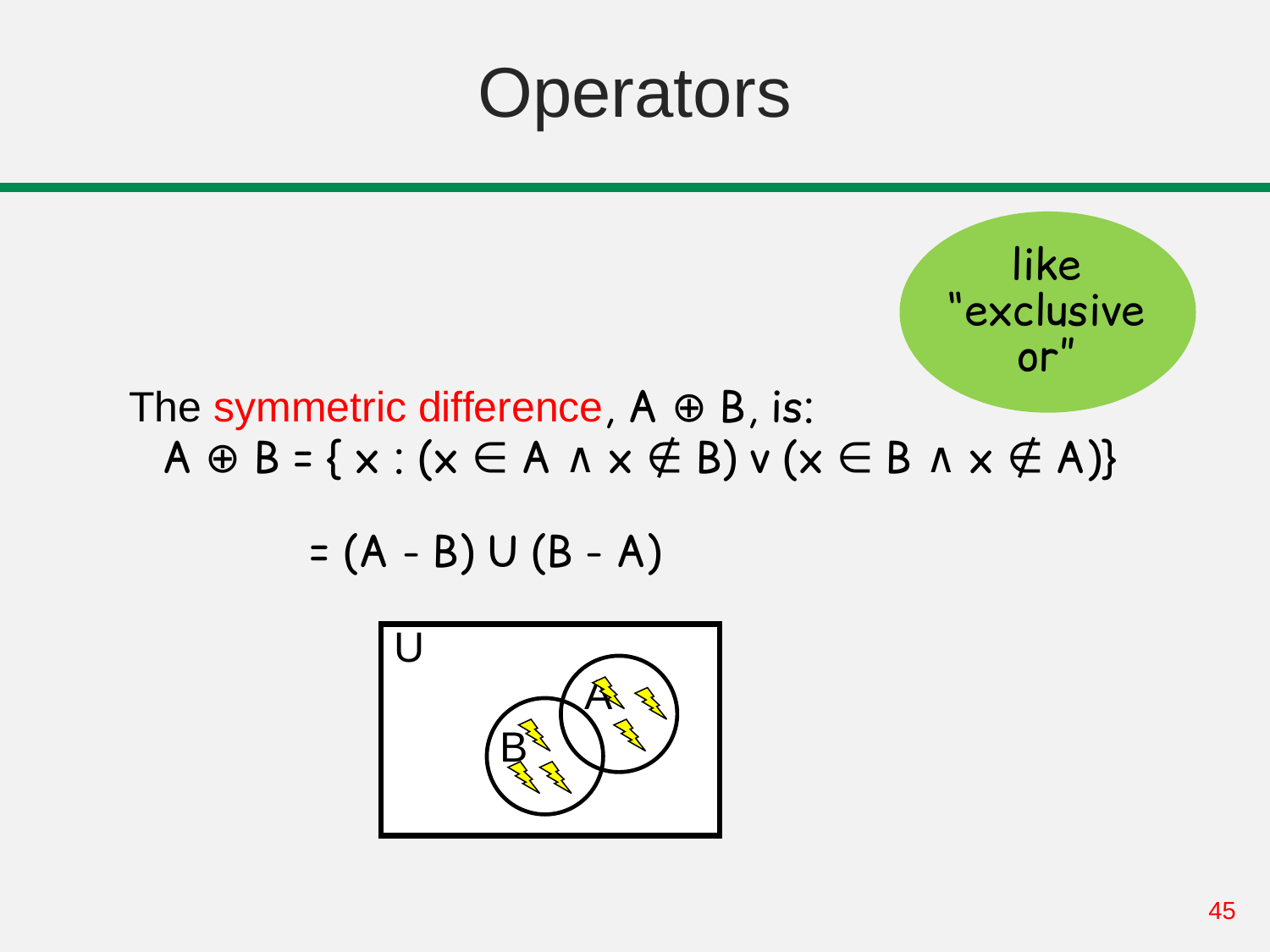

# Operators
The symmetric difference, A ⊕ B, is:
A ⊕ B = { x : (x ∈ A ∧ x ∉ B) v (x ∈ B ∧ x ∉ A)}

like “exclusive or”
     = (A - B) U (B - A)
U

A

B